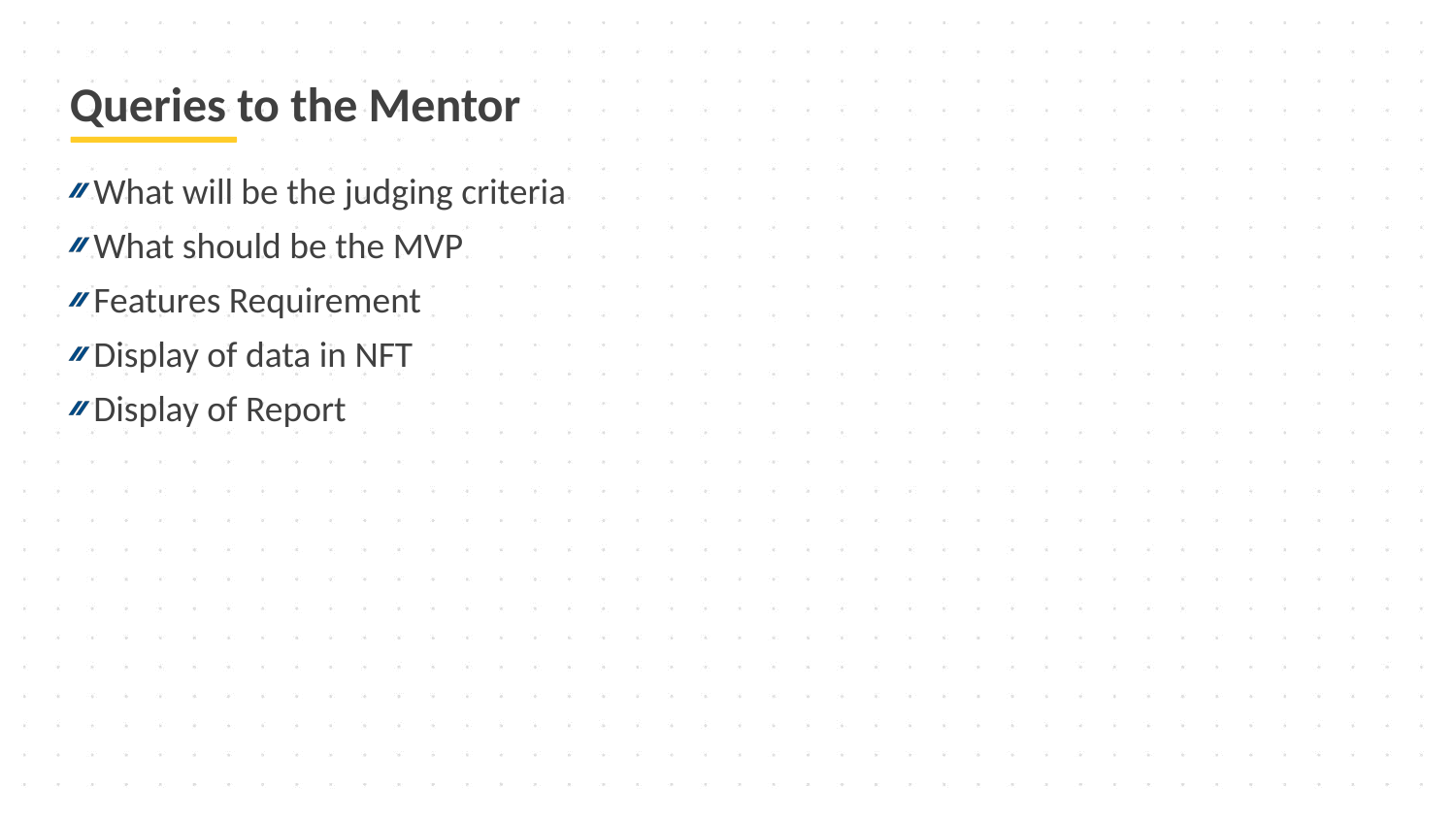

# Queries to the Mentor
What will be the judging criteria
What should be the MVP
Features Requirement
Display of data in NFT
Display of Report